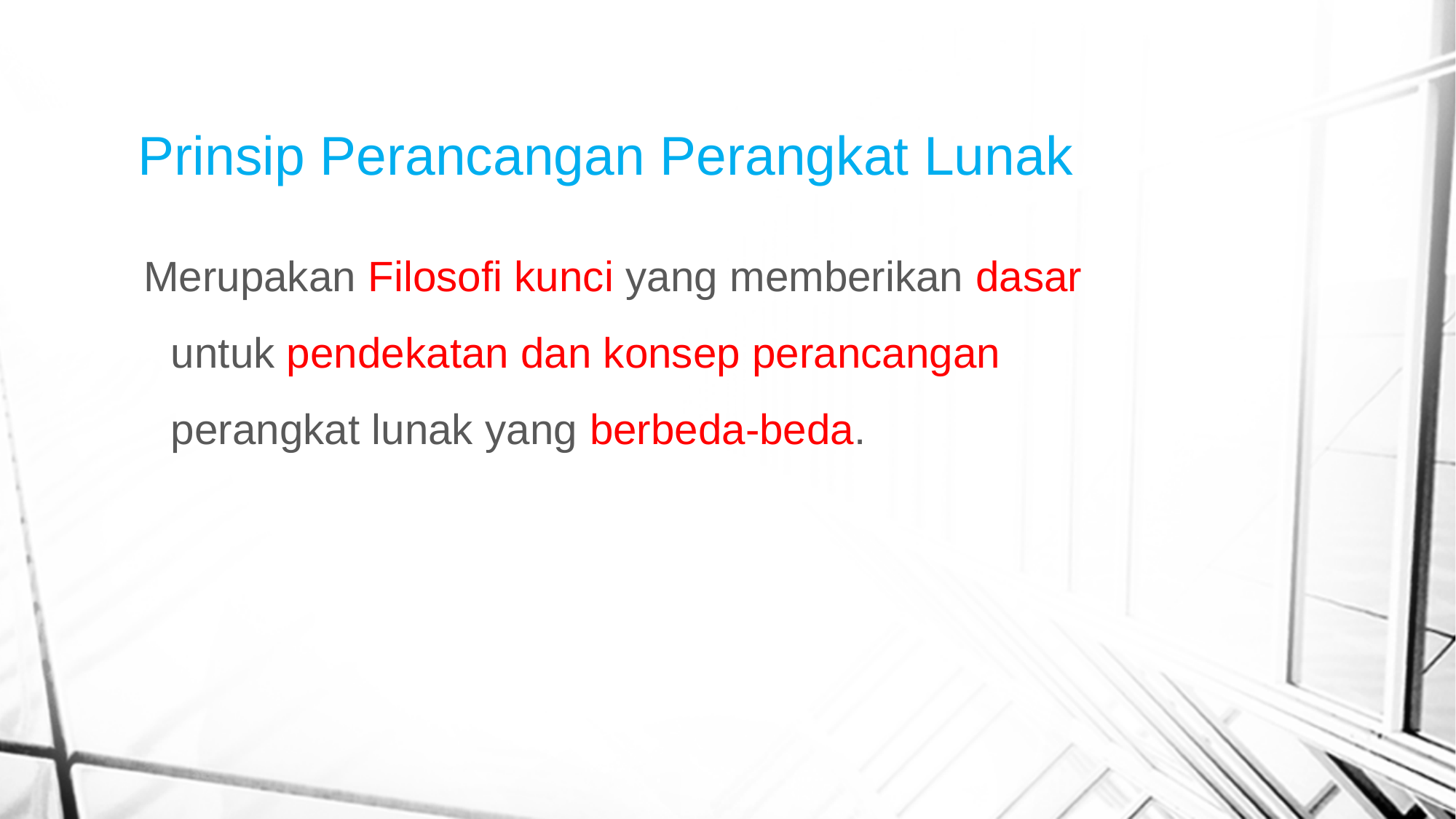

# Prinsip Perancangan Perangkat Lunak
Merupakan Filosofi kunci yang memberikan dasar untuk pendekatan dan konsep perancangan perangkat lunak yang berbeda-beda.